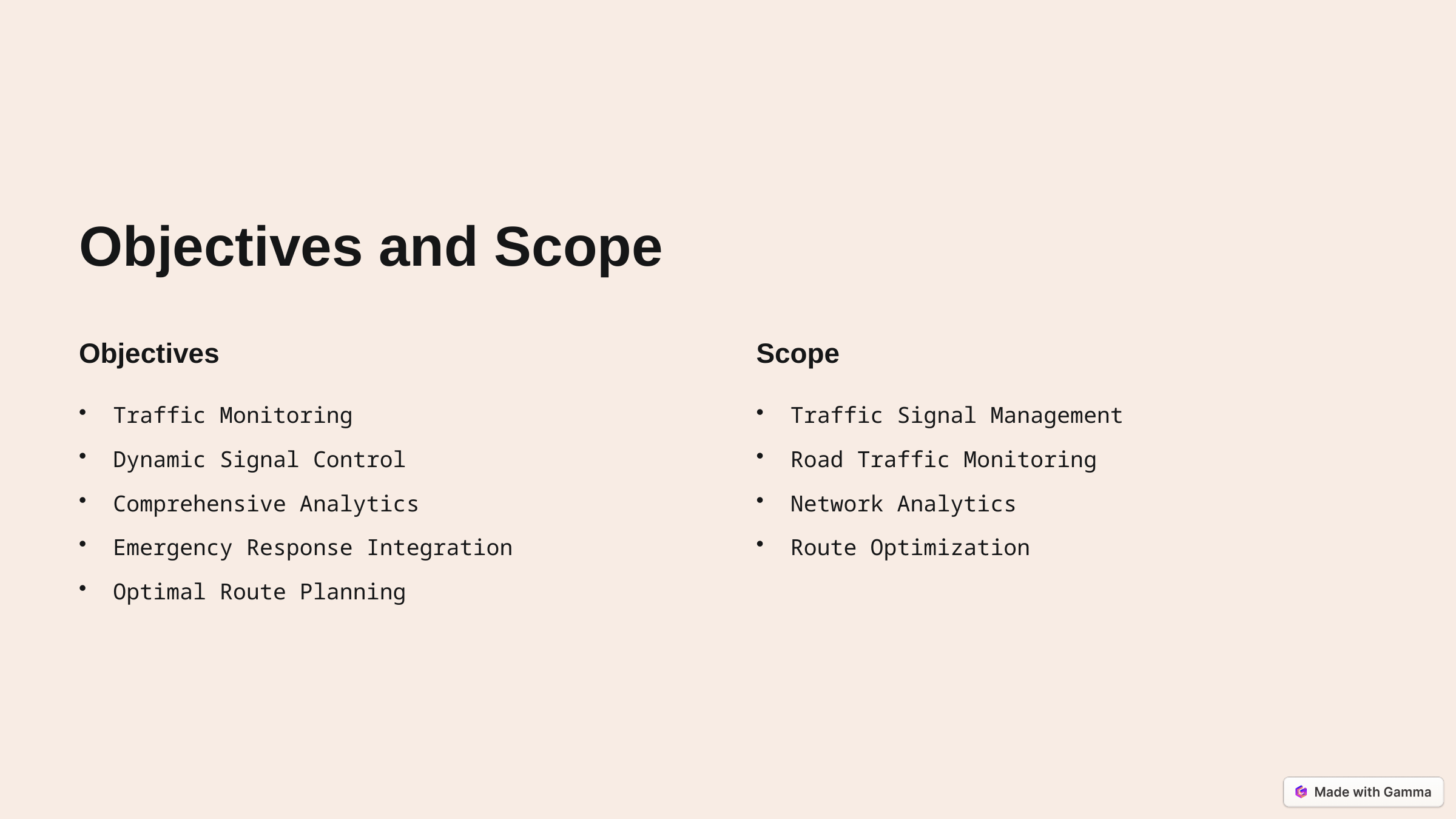

Objectives and Scope
Objectives
Scope
Traffic Monitoring
Traffic Signal Management
Dynamic Signal Control
Road Traffic Monitoring
Comprehensive Analytics
Network Analytics
Emergency Response Integration
Route Optimization
Optimal Route Planning